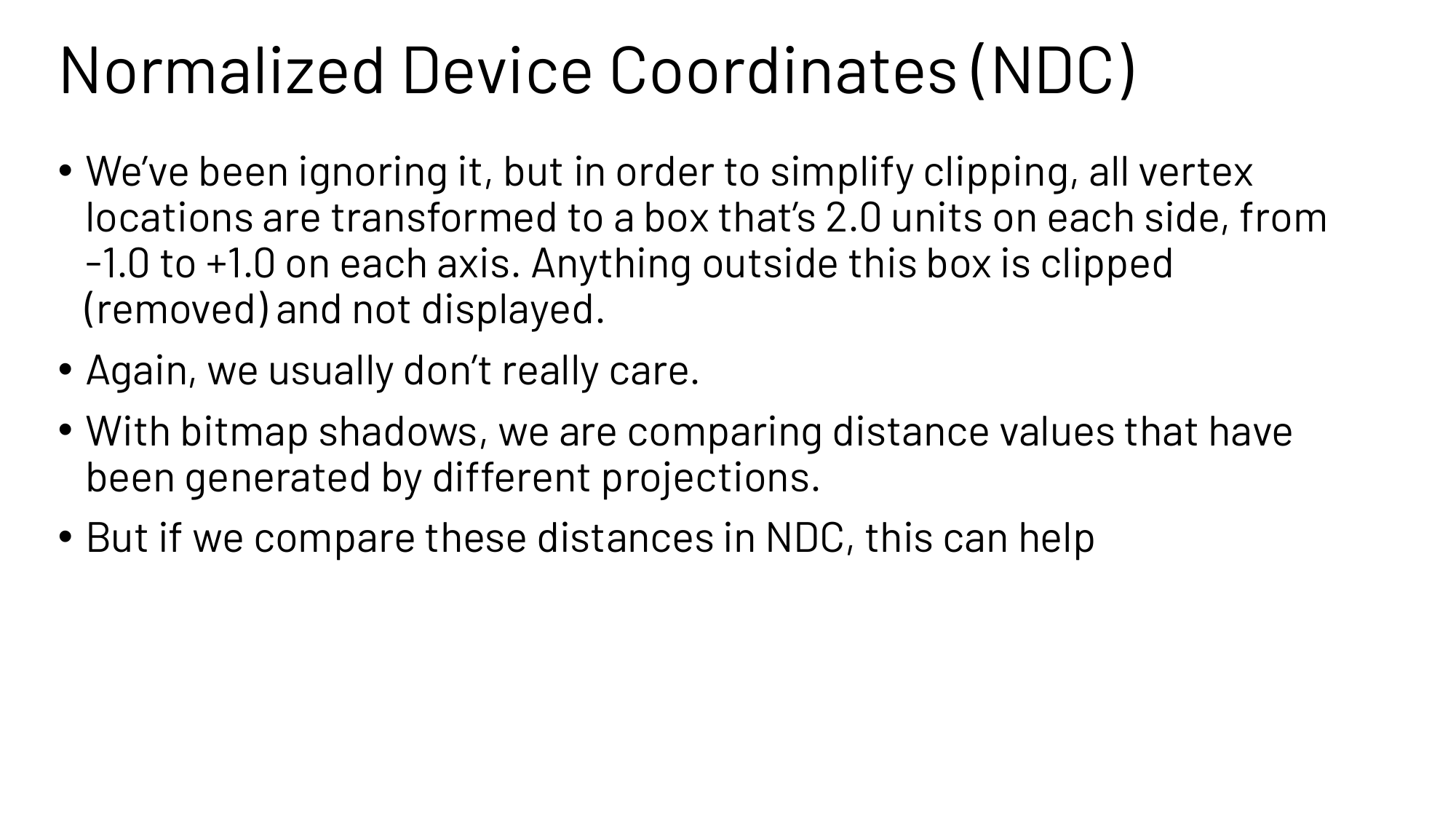

# Normalized Device Coordinates (NDC)
We’ve been ignoring it, but in order to simplify clipping, all vertex locations are transformed to a box that’s 2.0 units on each side, from  -1.0 to +1.0 on each axis. Anything outside this box is clipped (removed) and not displayed.
Again, we usually don’t really care.
With bitmap shadows, we are comparing distance values that have been generated by different projections.
But if we compare these distances in NDC, this can help